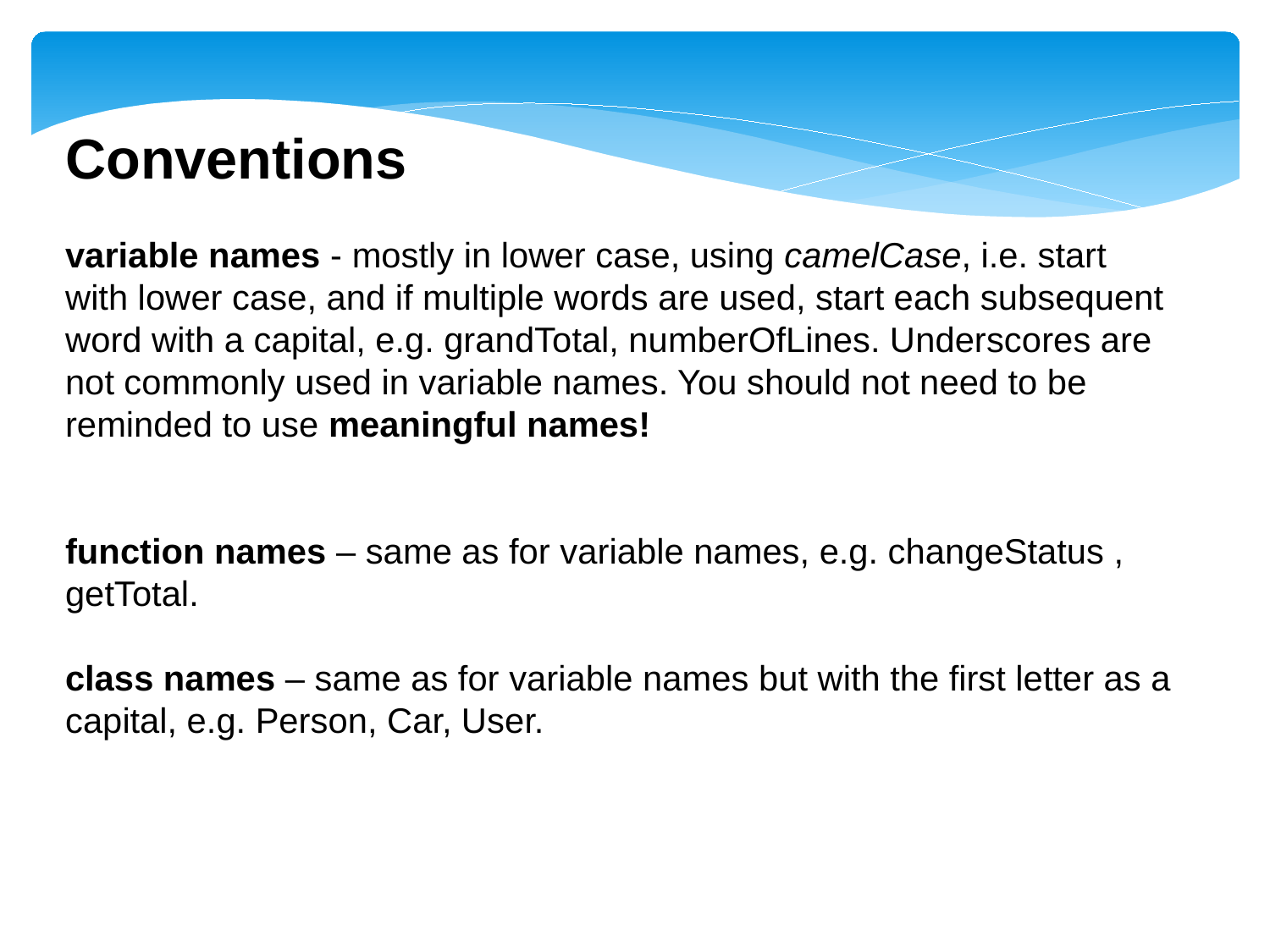

Conventions

variable names - mostly in lower case, using camelCase, i.e. start with lower case, and if multiple words are used, start each subsequent word with a capital, e.g. grandTotal, numberOfLines. Underscores are not commonly used in variable names. You should not need to be reminded to use meaningful names!

function names – same as for variable names, e.g. changeStatus , getTotal.

class names – same as for variable names but with the first letter as a capital, e.g. Person, Car, User.